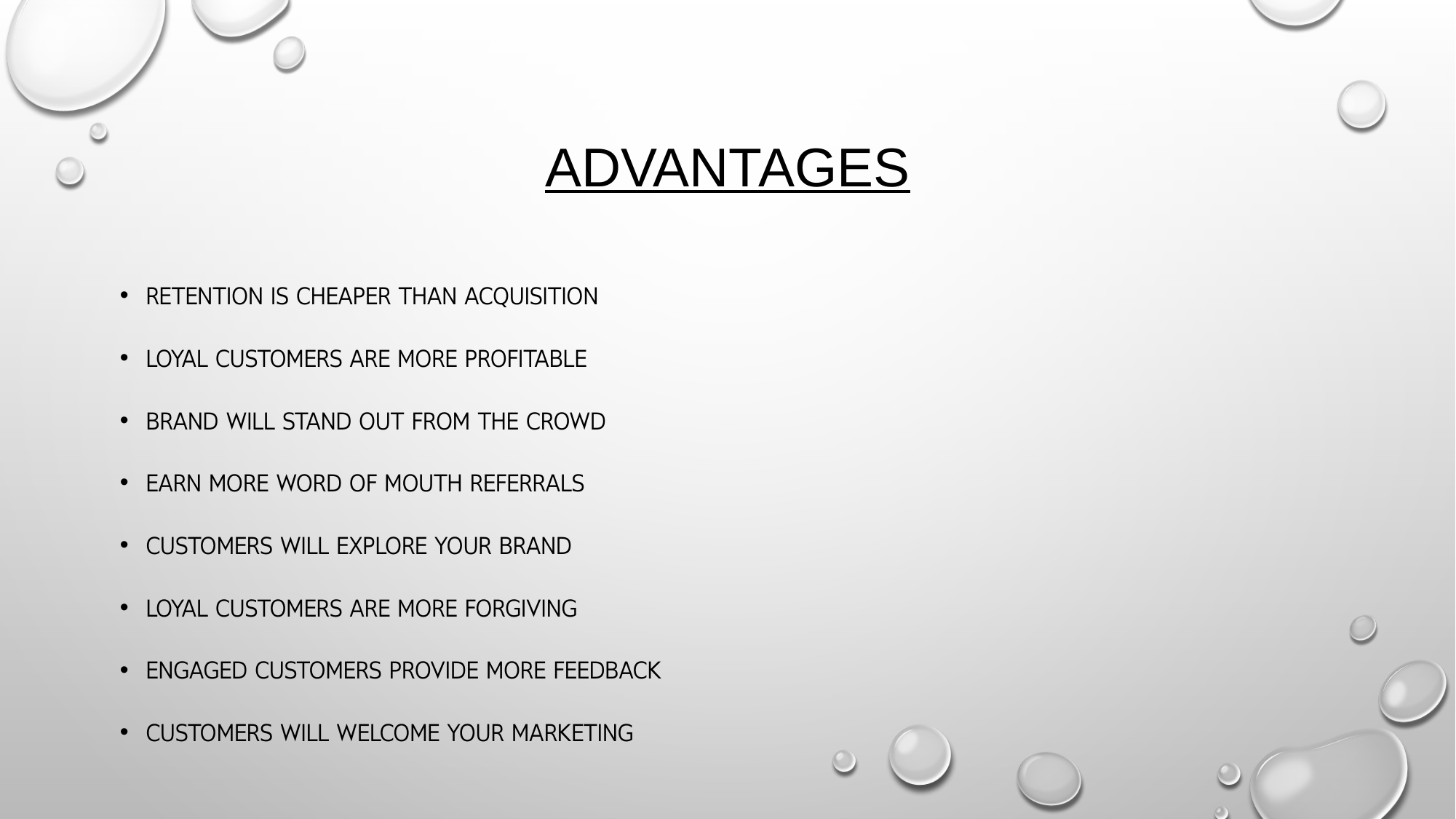

# Advantages
Retention is Cheaper than Acquisition
Loyal Customers are More Profitable
Brand Will Stand Out from the Crowd
Earn More Word of Mouth Referrals
Customers Will Explore Your Brand
Loyal Customers are More Forgiving
Engaged Customers Provide More Feedback
Customers Will Welcome Your Marketing